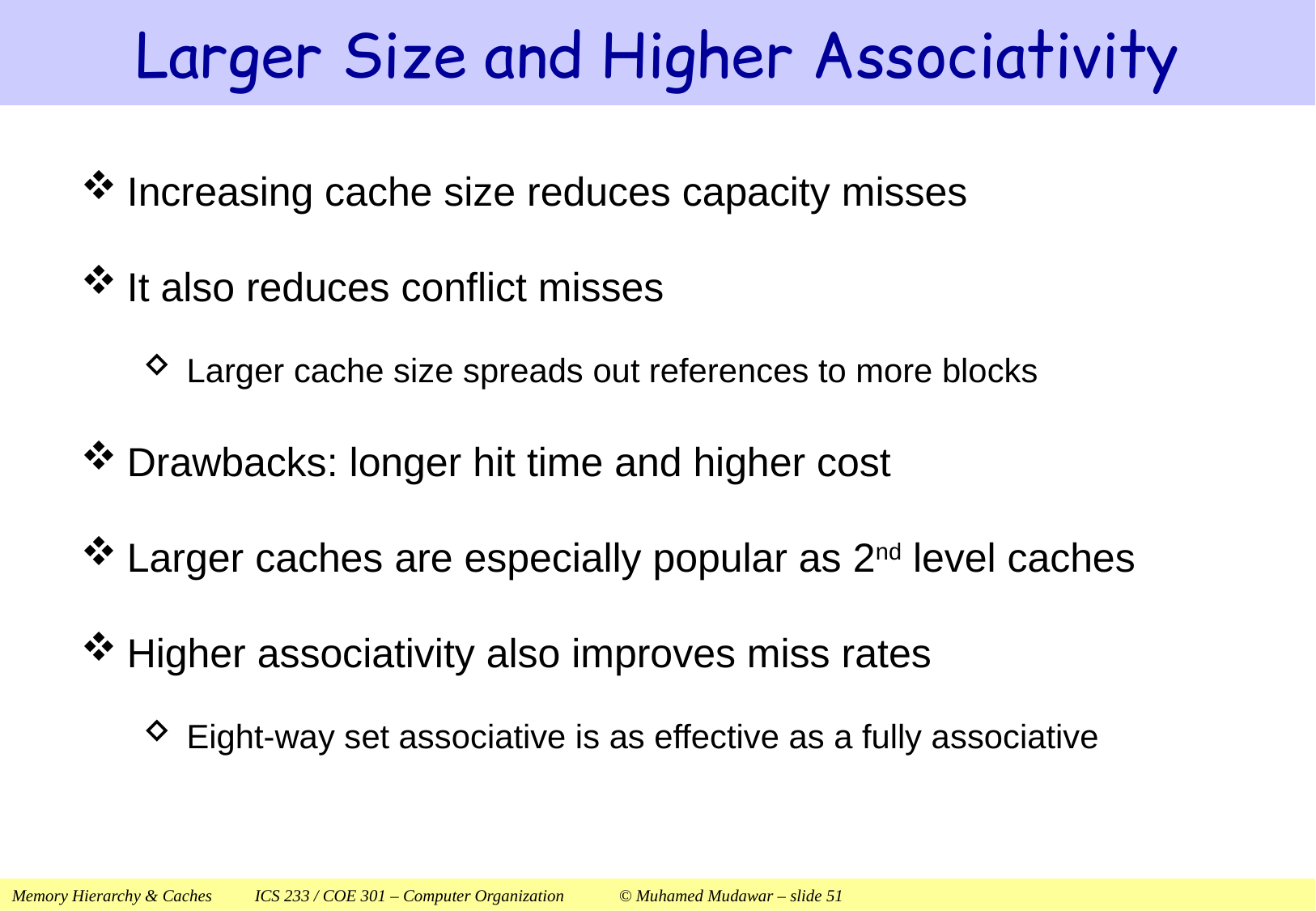

# Larger Size and Higher Associativity
Increasing cache size reduces capacity misses
It also reduces conflict misses
Larger cache size spreads out references to more blocks
Drawbacks: longer hit time and higher cost
Larger caches are especially popular as 2nd level caches
Higher associativity also improves miss rates
Eight-way set associative is as effective as a fully associative